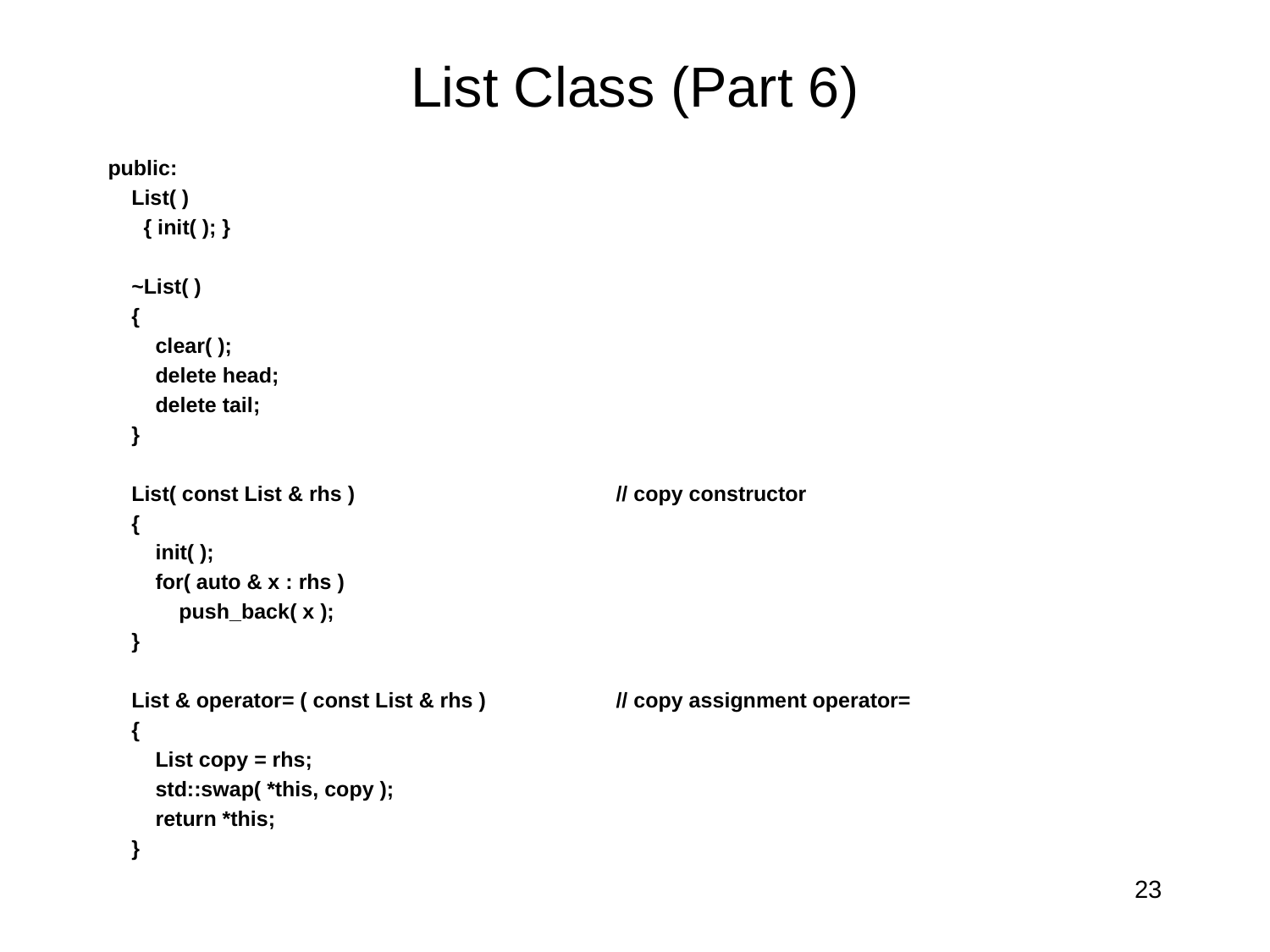

# List Class (Part 6)
public:
    List( )
      { init( ); }

    ~List( )
    {
        clear( );
        delete head;
        delete tail;
    }

    List( const List & rhs )			// copy constructor
    {
        init( );
        for( auto & x : rhs )
            push_back( x );
    }

    List & operator= ( const List & rhs )		// copy assignment operator=
    {
        List copy = rhs;
        std::swap( *this, copy );
        return *this;
    }
23